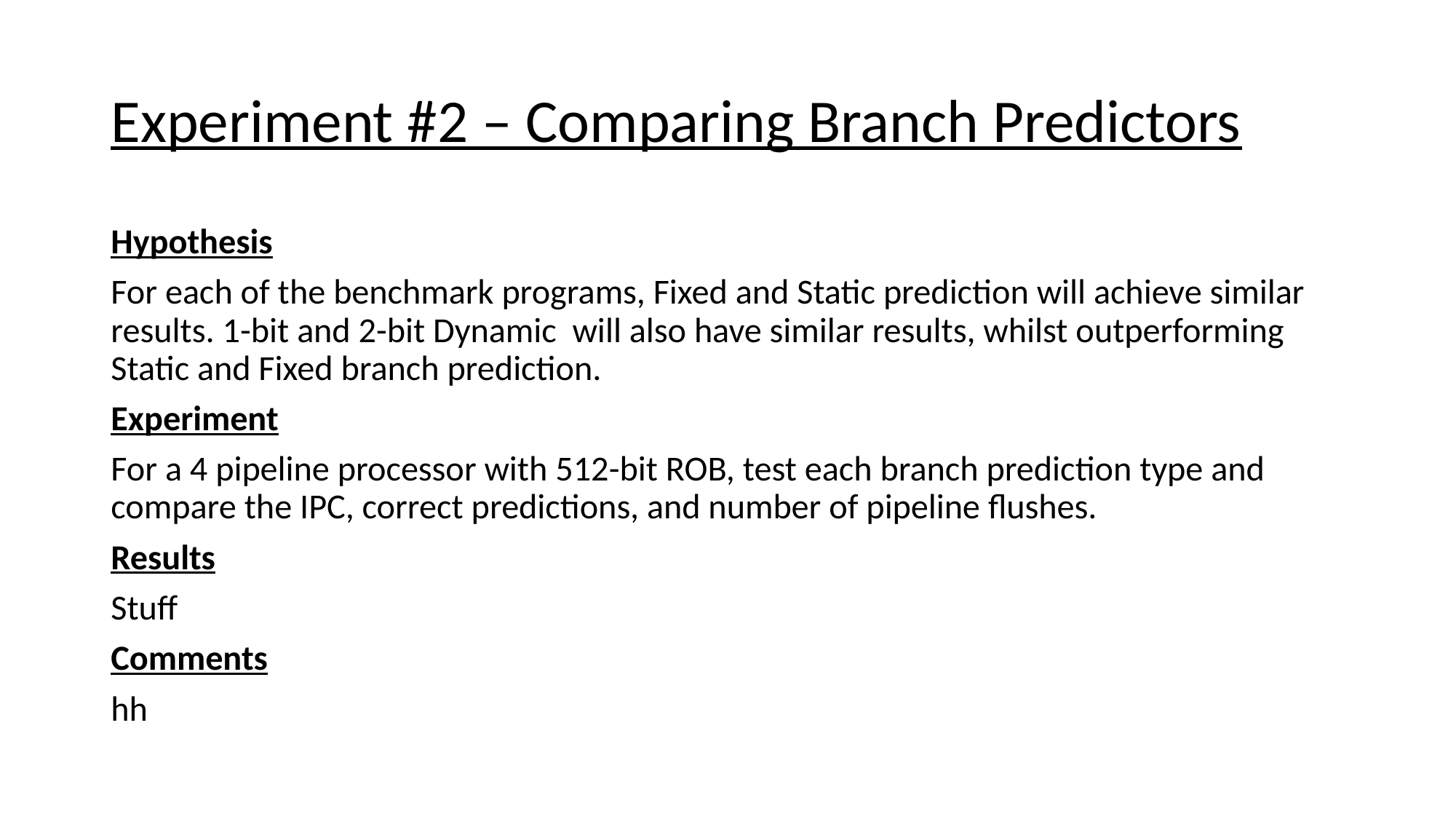

# Experiment #2 – Comparing Branch Predictors
Hypothesis
For each of the benchmark programs, Fixed and Static prediction will achieve similar results. 1-bit and 2-bit Dynamic  will also have similar results, whilst outperforming Static and Fixed branch prediction.
Experiment
For a 4 pipeline processor with 512-bit ROB, test each branch prediction type and compare the IPC, correct predictions, and number of pipeline flushes.
Results
Stuff
Comments
hh